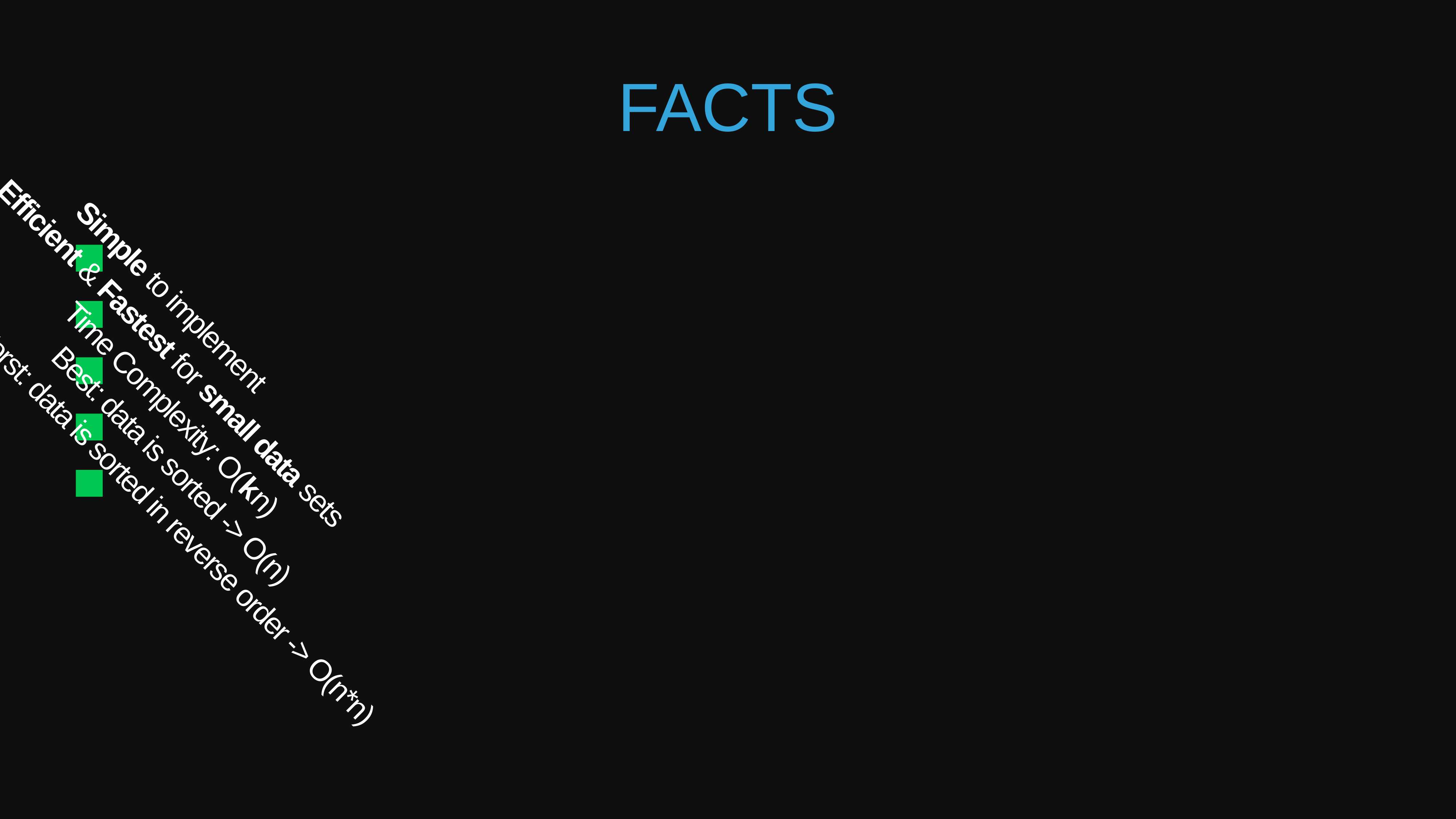

# Facts

Simple to implement

Efficient & Fastest for small data sets

Time Complexity: O(kn)

Best: data is sorted -> O(n)

Worst: data is sorted in reverse order -> O(n*n)